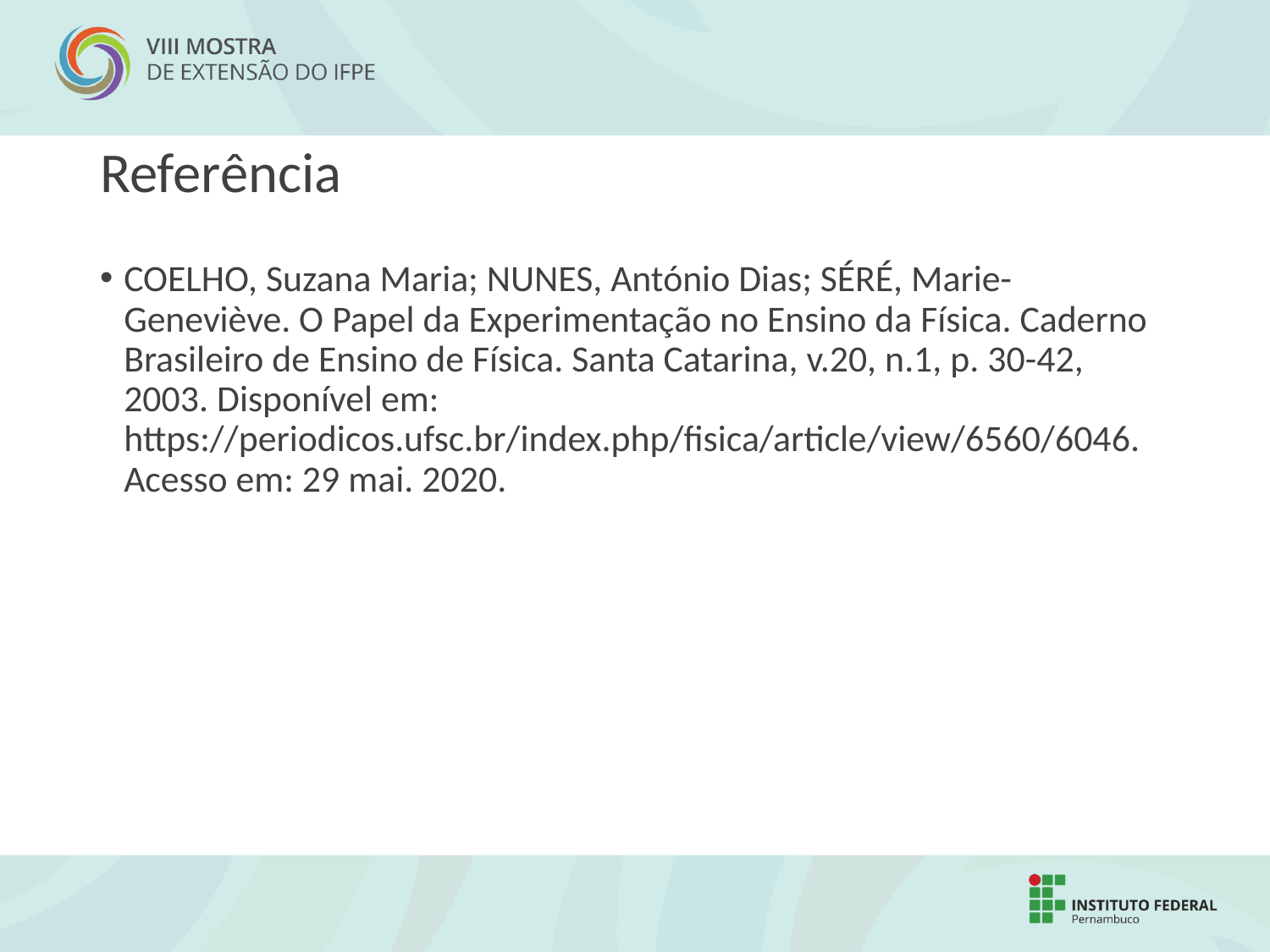

# Referência
COELHO, Suzana Maria; NUNES, António Dias; SÉRÉ, Marie-Geneviève. O Papel da Experimentação no Ensino da Física. Caderno Brasileiro de Ensino de Física. Santa Catarina, v.20, n.1, p. 30-42, 2003. Disponível em: https://periodicos.ufsc.br/index.php/fisica/article/view/6560/6046. Acesso em: 29 mai. 2020.